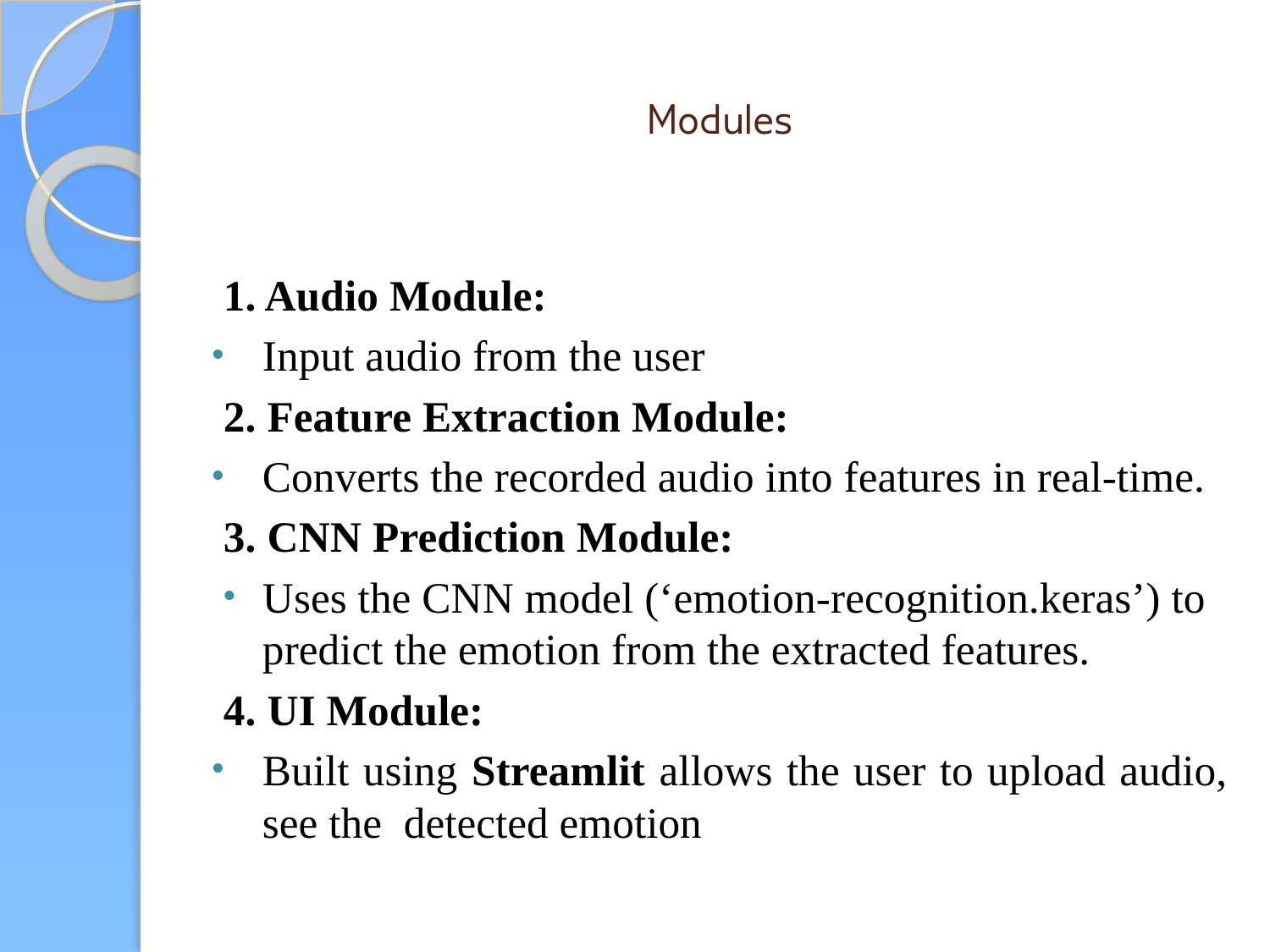

# Modules

1. Audio Module:
Input audio from the user
2. Feature Extraction Module:
Converts the recorded audio into features in real-time.
3. CNN Prediction Module:
Uses the CNN model (‘emotion-recognition.keras’) to predict the emotion from the extracted features.
4. UI Module:
Built using Streamlit allows the user to upload audio, see the  detected emotion